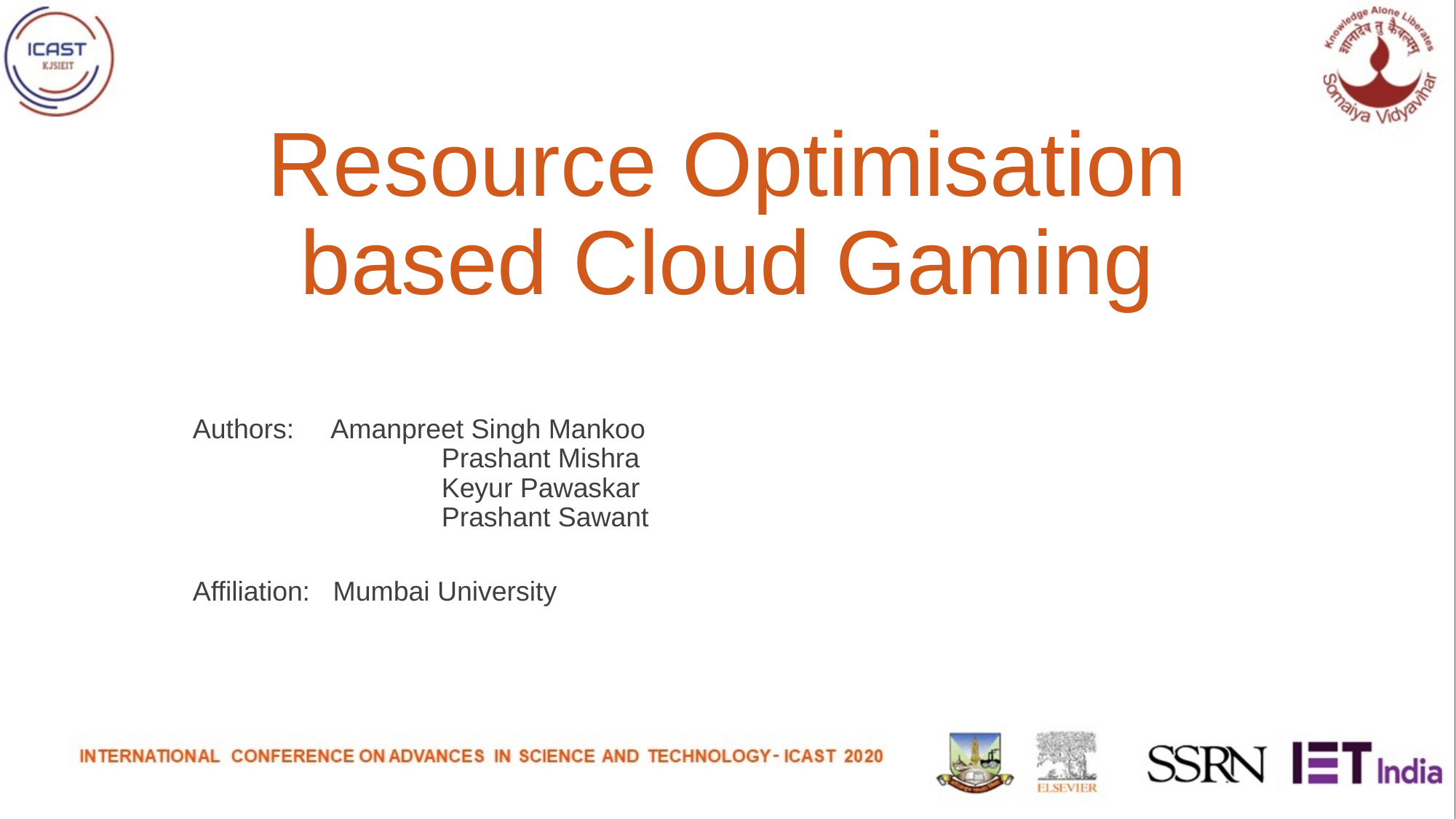

# Resource Optimisation based Cloud Gaming
Authors:     Amanpreet Singh Mankoo
		    Prashant Mishra
		    Keyur Pawaskar
		    Prashant Sawant

Affiliation:   Mumbai University